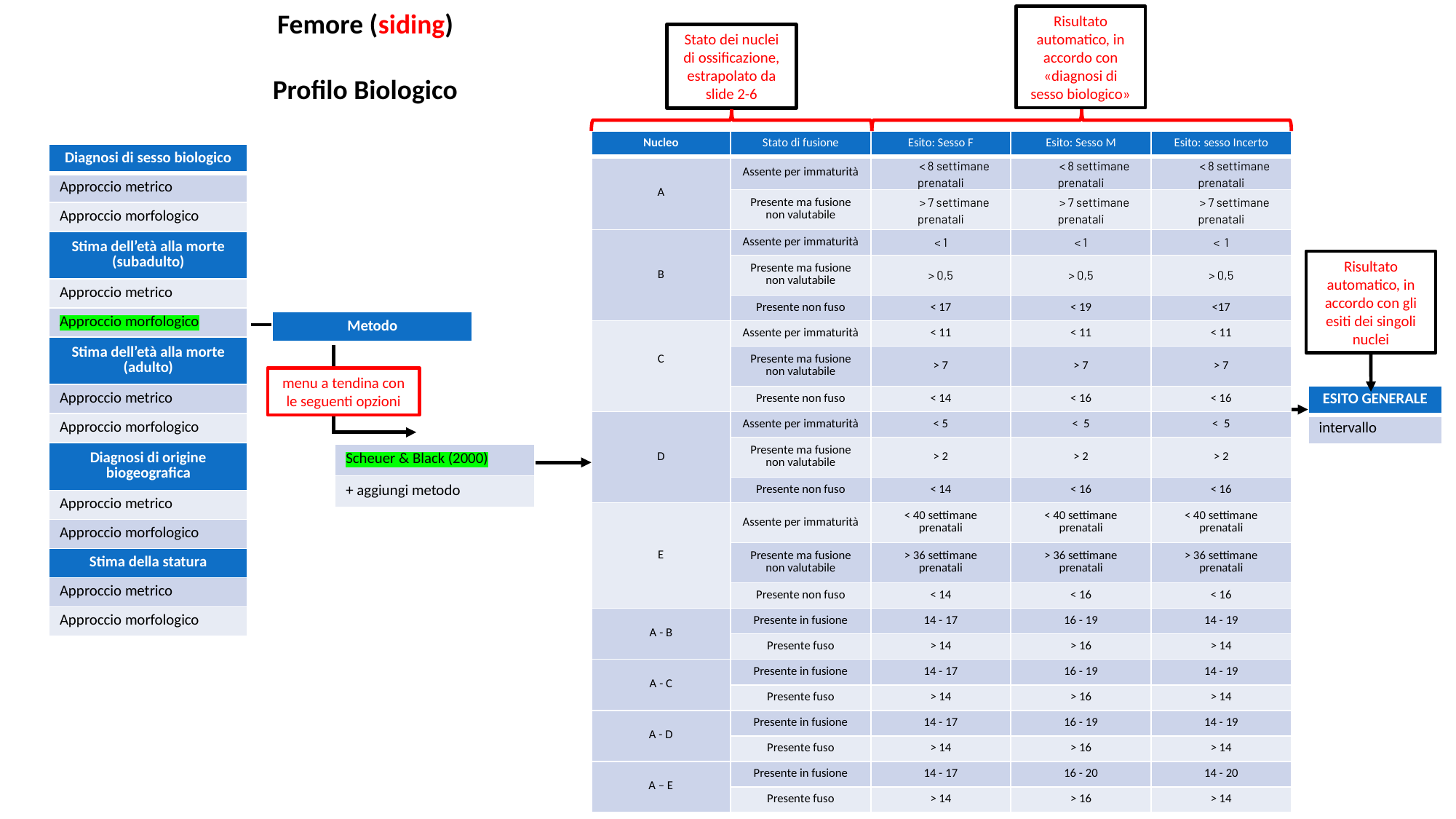

Femore (siding)

Profilo Biologico

Risultato automatico, in accordo con «diagnosi di sesso biologico»
Stato dei nuclei di ossificazione, estrapolato da slide 2-6
| Nucleo | Stato di fusione | Esito: Sesso F | Esito: Sesso M | Esito: sesso Incerto |
| --- | --- | --- | --- | --- |
| A | Assente per immaturità | < 8 settimane prenatali | < 8 settimane prenatali | < 8 settimane prenatali |
|  | Presente ma fusione non valutabile | > 7 settimane prenatali | > 7 settimane prenatali | > 7 settimane prenatali |
| B | Assente per immaturità | < 1 | < 1 | < 1 |
|  | Presente ma fusione non valutabile | > 0,5 | > 0,5 | > 0,5 |
|  | Presente non fuso | < 17 | < 19 | <17 |
| C | Assente per immaturità | < 11 | < 11 | < 11 |
|  | Presente ma fusione non valutabile | > 7 | > 7 | > 7 |
|  | Presente non fuso | < 14 | < 16 | < 16 |
| D | Assente per immaturità | < 5 | < 5 | < 5 |
|  | Presente ma fusione non valutabile | > 2 | > 2 | > 2 |
|  | Presente non fuso | < 14 | < 16 | < 16 |
| E | Assente per immaturità | < 40 settimane prenatali | < 40 settimane prenatali | < 40 settimane prenatali |
|  | Presente ma fusione non valutabile | > 36 settimane prenatali | > 36 settimane prenatali | > 36 settimane prenatali |
|  | Presente non fuso | < 14 | < 16 | < 16 |
| A - B | Presente in fusione | 14 - 17 | 16 - 19 | 14 - 19 |
|  | Presente fuso | > 14 | > 16 | > 14 |
| A - C | Presente in fusione | 14 - 17 | 16 - 19 | 14 - 19 |
|  | Presente fuso | > 14 | > 16 | > 14 |
| A - D | Presente in fusione | 14 - 17 | 16 - 19 | 14 - 19 |
|  | Presente fuso | > 14 | > 16 | > 14 |
| A – E | Presente in fusione | 14 - 17 | 16 - 20 | 14 - 20 |
|  | Presente fuso | > 14 | > 16 | > 14 |
| Diagnosi di sesso biologico |
| --- |
| Approccio metrico |
| Approccio morfologico |
| Stima dell’età alla morte (subadulto) |
| Approccio metrico |
| Approccio morfologico |
| Stima dell’età alla morte (adulto) |
| Approccio metrico |
| Approccio morfologico |
| Diagnosi di origine biogeografica |
| Approccio metrico |
| Approccio morfologico |
| Stima della statura |
| Approccio metrico |
| Approccio morfologico |
Risultato automatico, in accordo con gli esiti dei singoli nuclei
| Metodo |
| --- |
menu a tendina con le seguenti opzioni
| ESITO GENERALE |
| --- |
| intervallo |
| Scheuer & Black (2000) |
| --- |
| + aggiungi metodo |